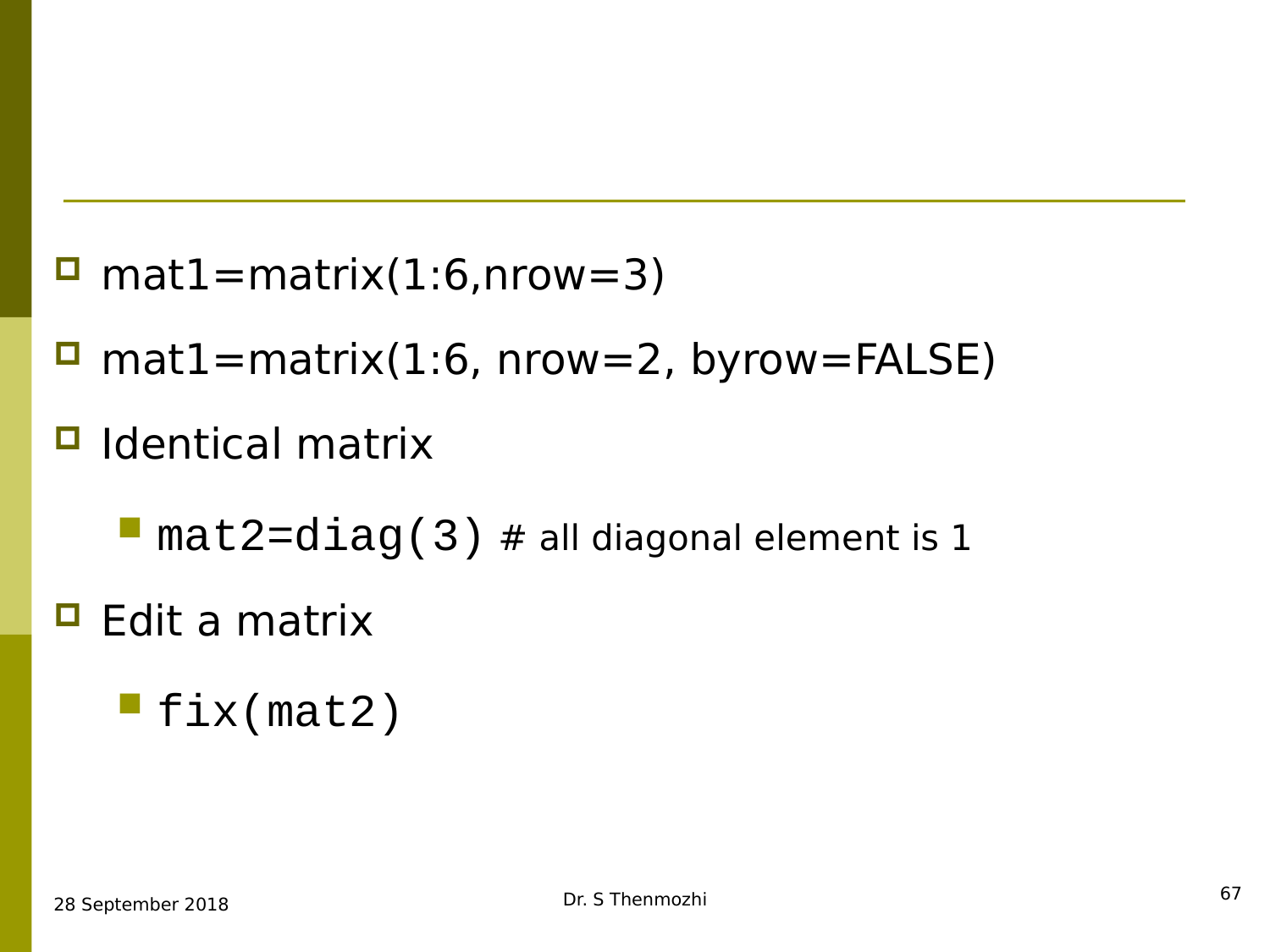

#
mat1=matrix(1:6,nrow=3)
mat1=matrix(1:6, nrow=2, byrow=FALSE)
Identical matrix
mat2=diag(3) # all diagonal element is 1
Edit a matrix
fix(mat2)
67
Dr. S Thenmozhi
28 September 2018